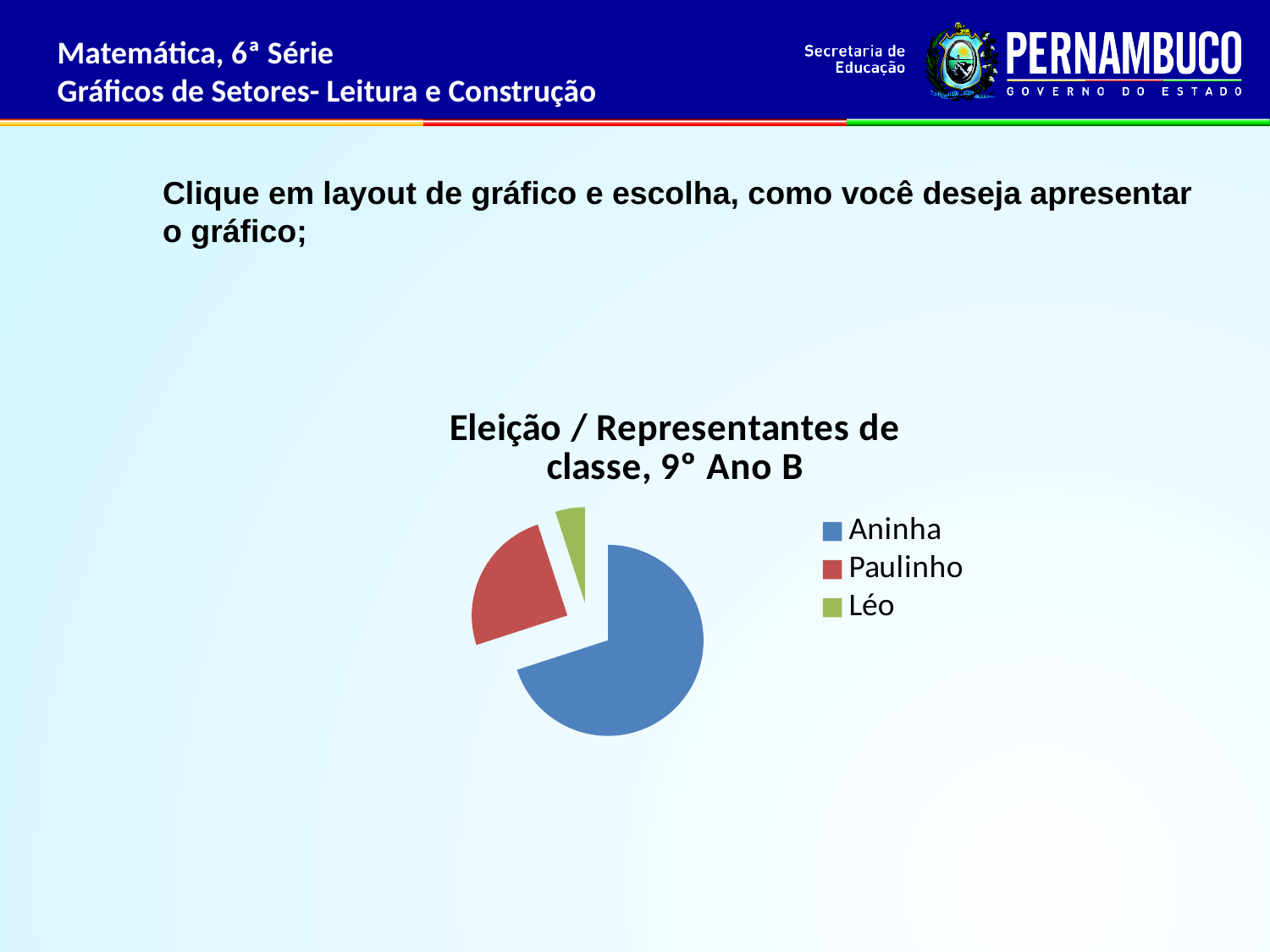

Matemática, 6ª Série
Gráficos de Setores- Leitura e Construção
Clique em layout de gráfico e escolha, como você deseja apresentar
o gráfico;

### Chart:

| Category | Eleição / Representantes de classe, 9º Ano B |
|---|---|
| Aninha | 70.0 |
| Paulinho | 25.0 |
| Léo | 5.0 |